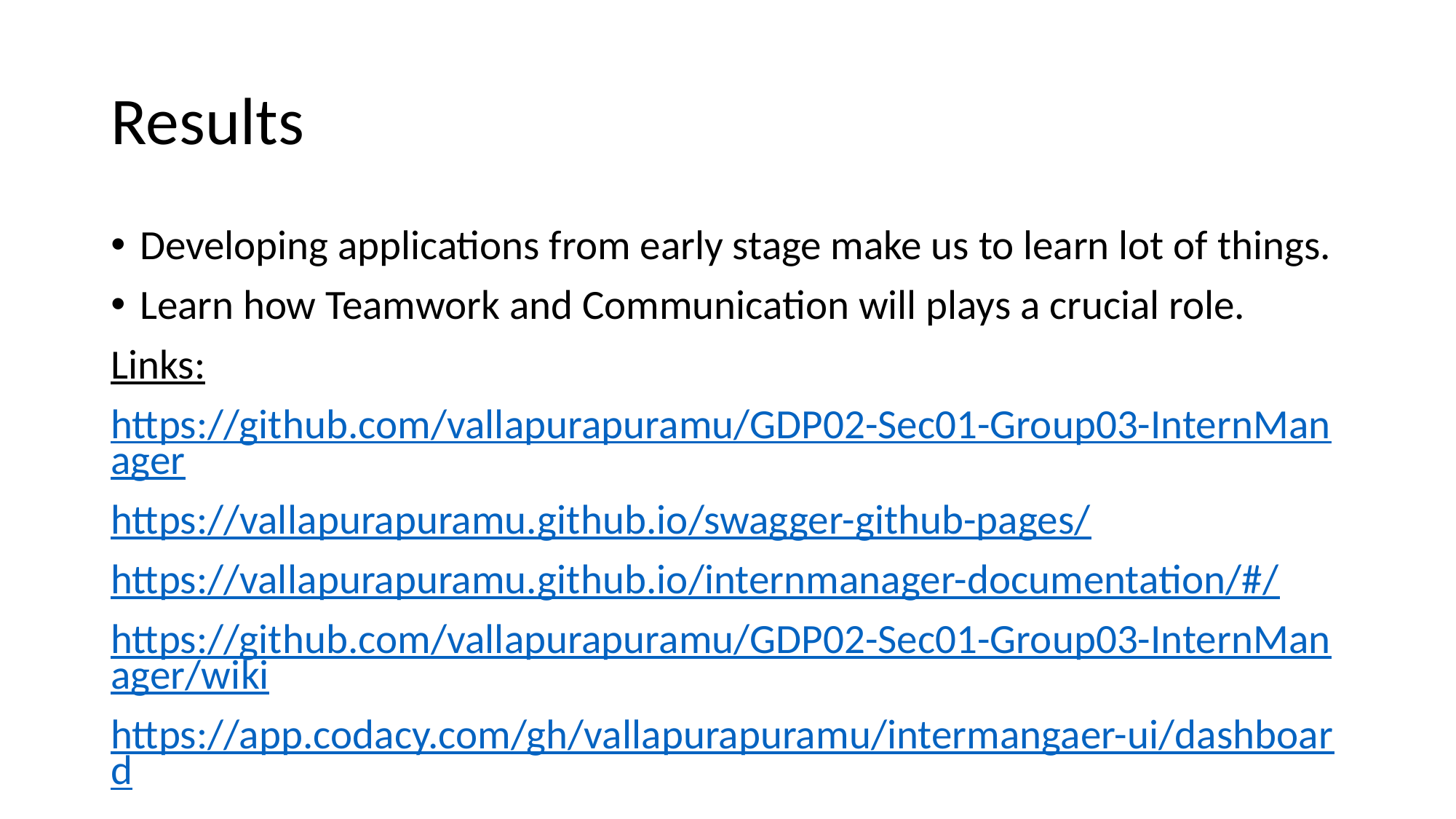

# Results
Developing applications from early stage make us to learn lot of things.
Learn how Teamwork and Communication will plays a crucial role.
Links:
https://github.com/vallapurapuramu/GDP02-Sec01-Group03-InternManager
https://vallapurapuramu.github.io/swagger-github-pages/
https://vallapurapuramu.github.io/internmanager-documentation/#/
https://github.com/vallapurapuramu/GDP02-Sec01-Group03-InternManager/wiki
https://app.codacy.com/gh/vallapurapuramu/intermangaer-ui/dashboard